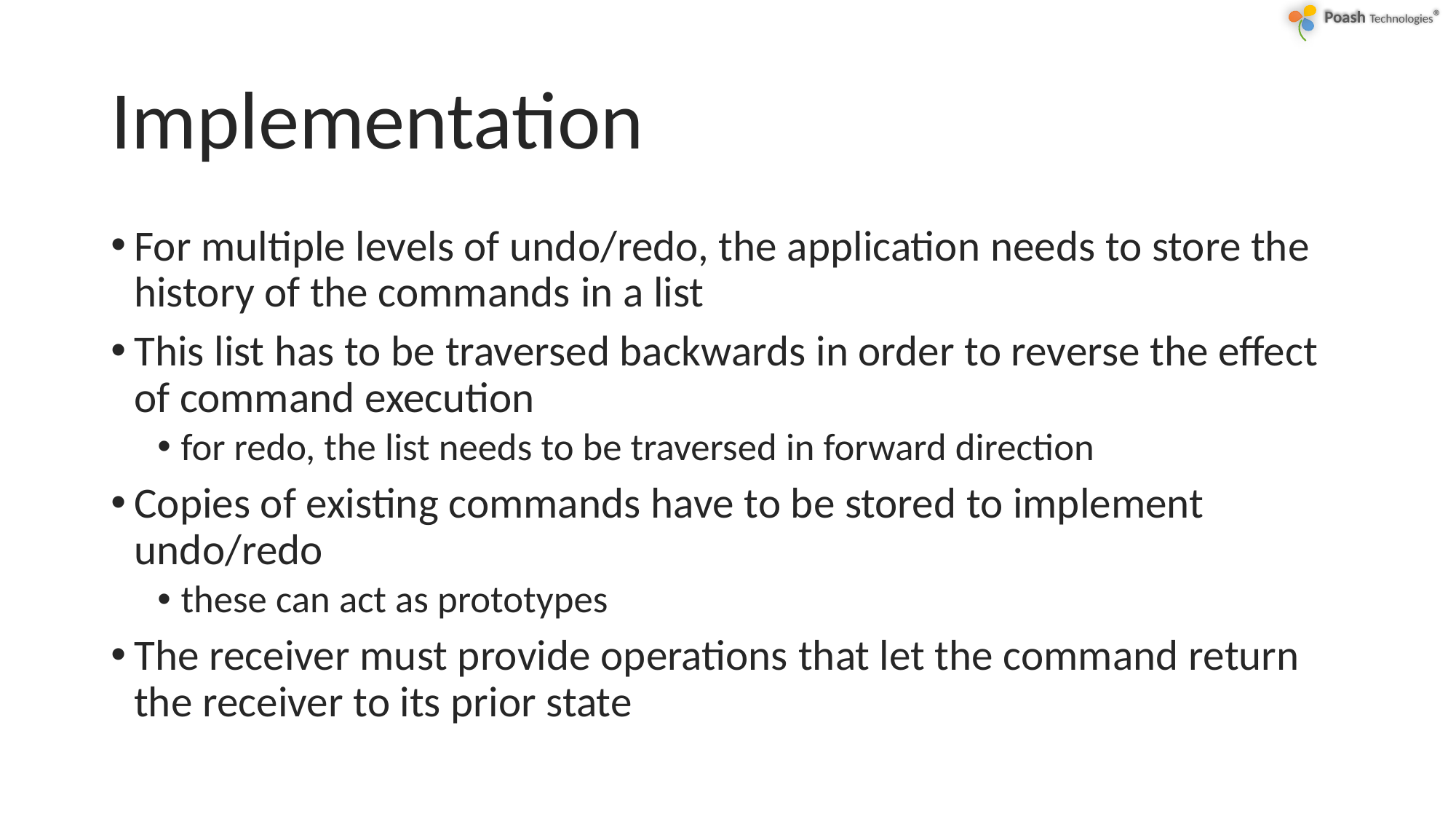

# Implementation
For multiple levels of undo/redo, the application needs to store the history of the commands in a list
This list has to be traversed backwards in order to reverse the effect of command execution
for redo, the list needs to be traversed in forward direction
Copies of existing commands have to be stored to implement undo/redo
these can act as prototypes
The receiver must provide operations that let the command return the receiver to its prior state